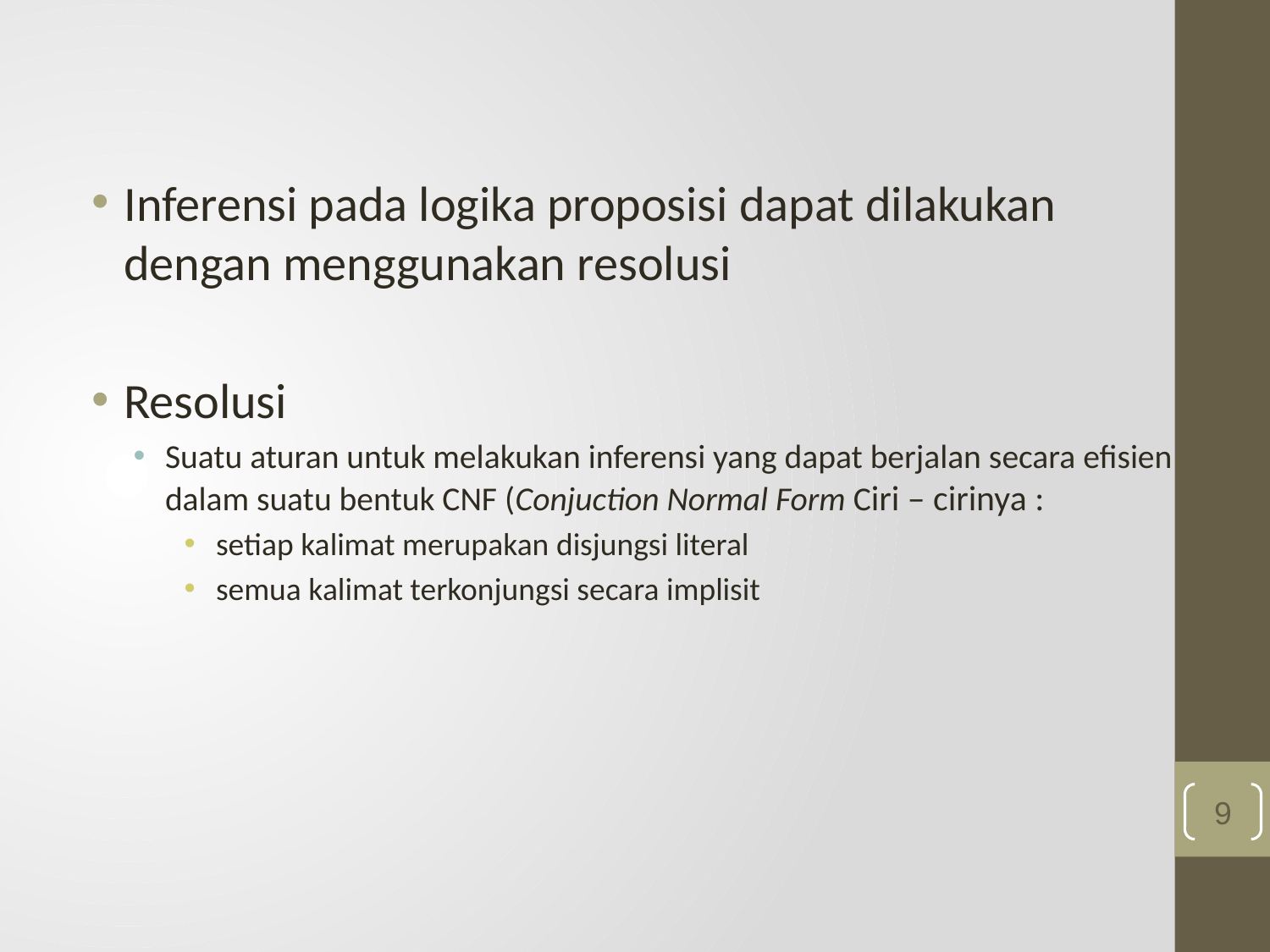

Inferensi pada logika proposisi dapat dilakukan dengan menggunakan resolusi

Resolusi
Suatu aturan untuk melakukan inferensi yang dapat berjalan secara efisien dalam suatu bentuk CNF (Conjuction Normal Form Ciri – cirinya :
setiap kalimat merupakan disjungsi literal
semua kalimat terkonjungsi secara implisit
9